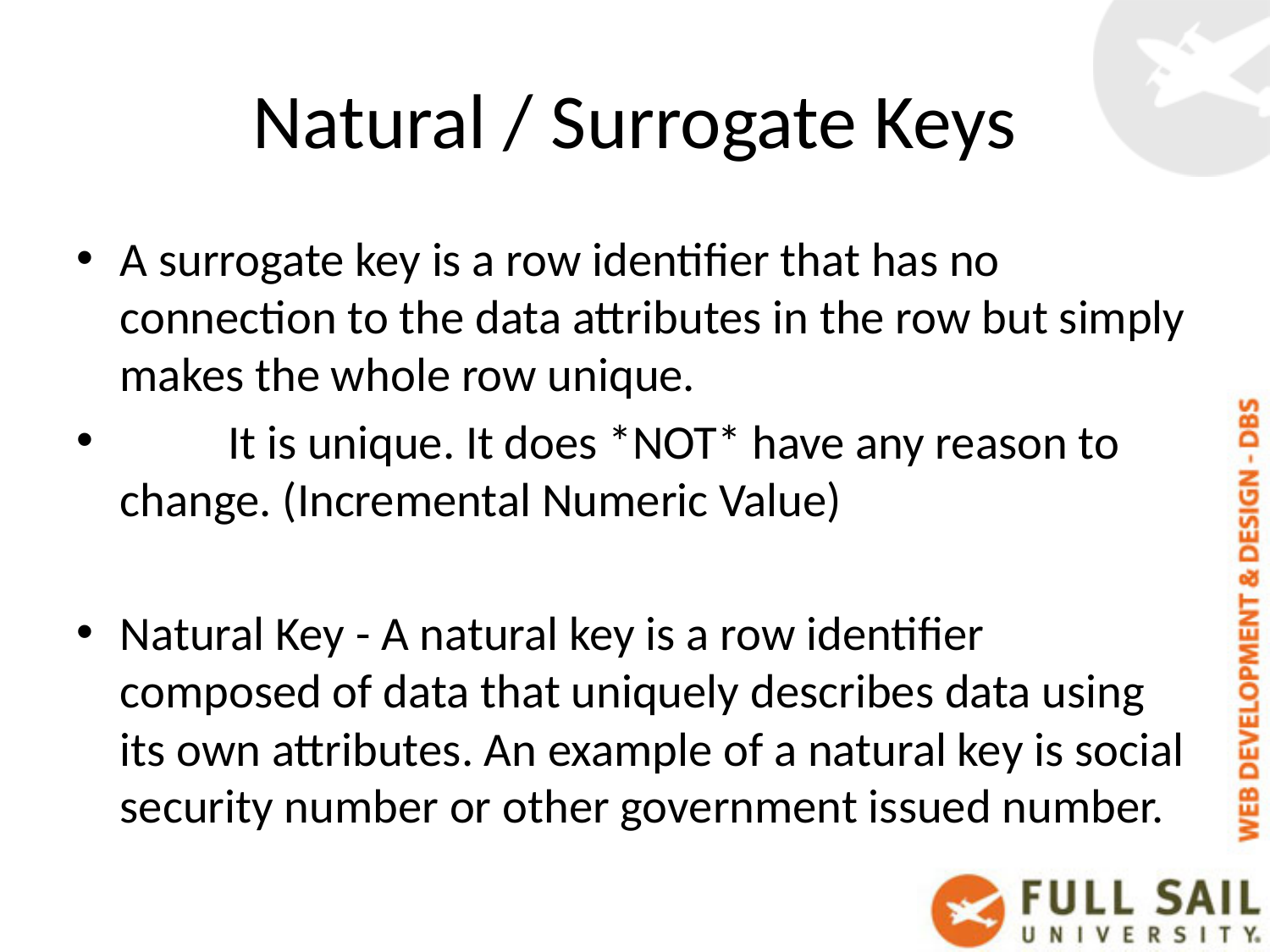

# Natural / Surrogate Keys
A surrogate key is a row identifier that has no connection to the data attributes in the row but simply makes the whole row unique.
	It is unique. It does *NOT* have any reason to change. (Incremental Numeric Value)

Natural Key - A natural key is a row identifier composed of data that uniquely describes data using its own attributes. An example of a natural key is social security number or other government issued number.